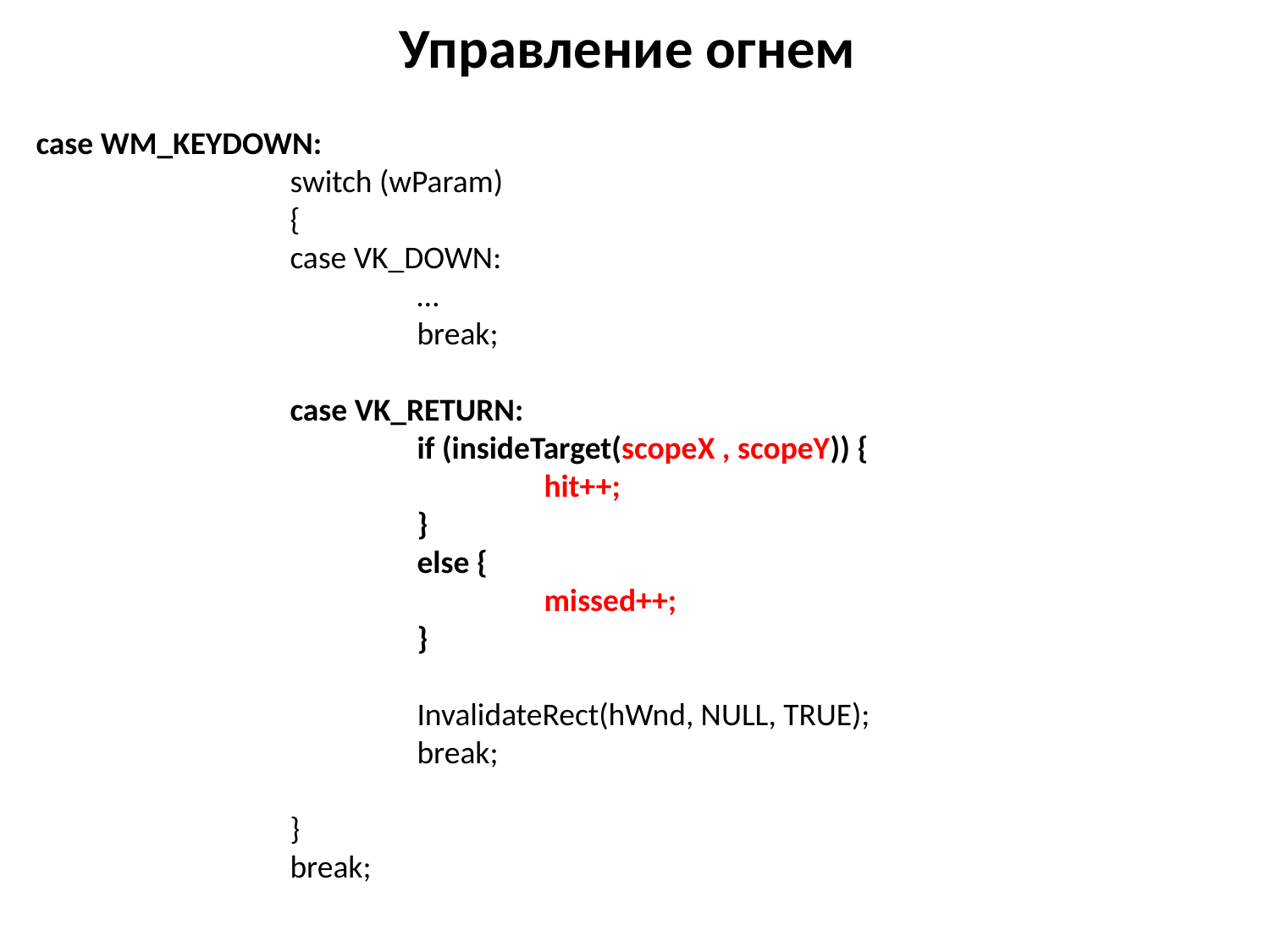

# Управление огнем
case WM_KEYDOWN:
		switch (wParam)
		{
		case VK_DOWN:
			…
 			break;

		case VK_RETURN:
			if (insideTarget(scopeX , scopeY)) {
				hit++;
			}
			else {
				missed++;
			}

			InvalidateRect(hWnd, NULL, TRUE);
			break;

		}
		break;